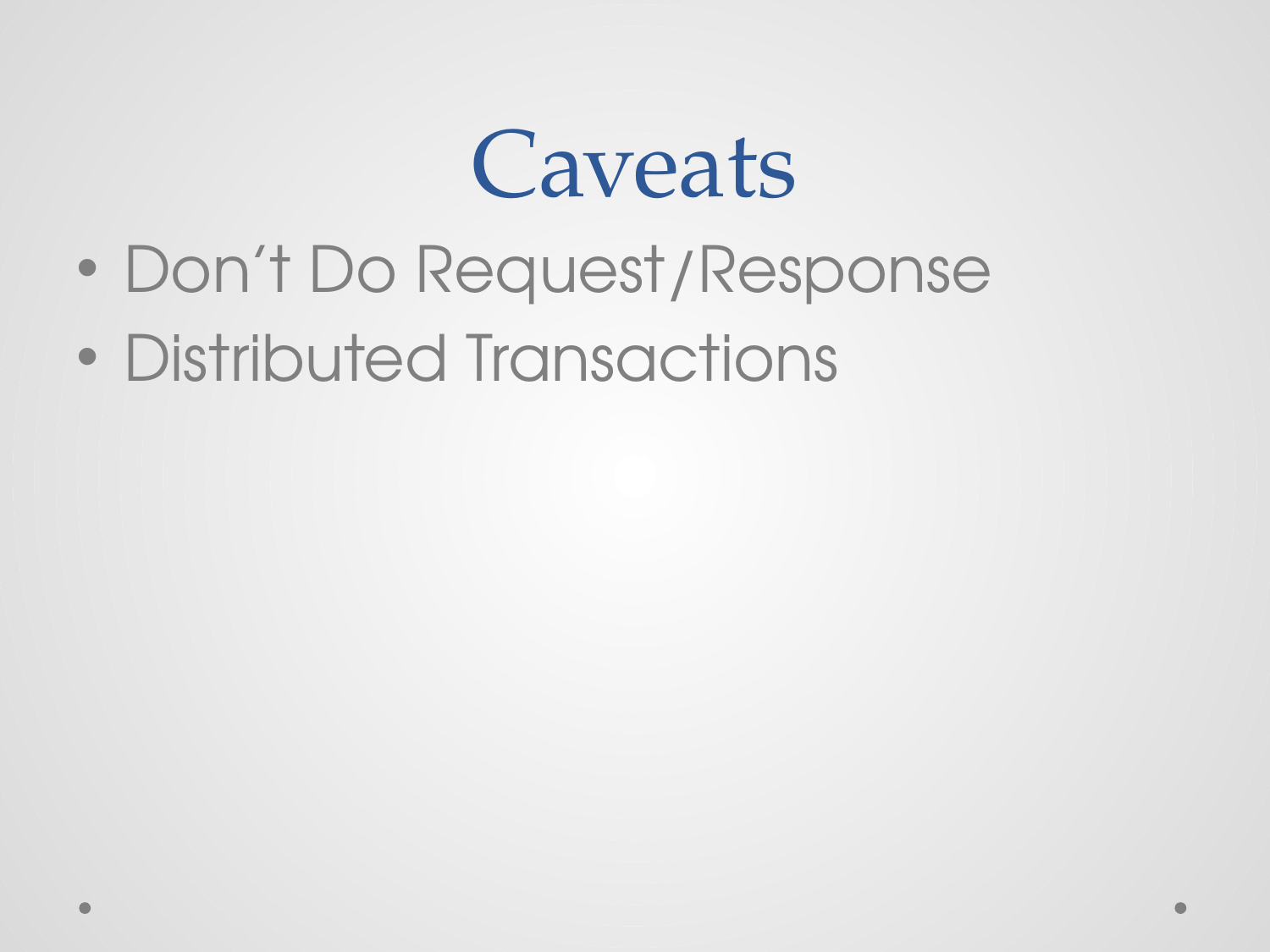

# Caveats
Don’t Do Request/Response
Distributed Transactions